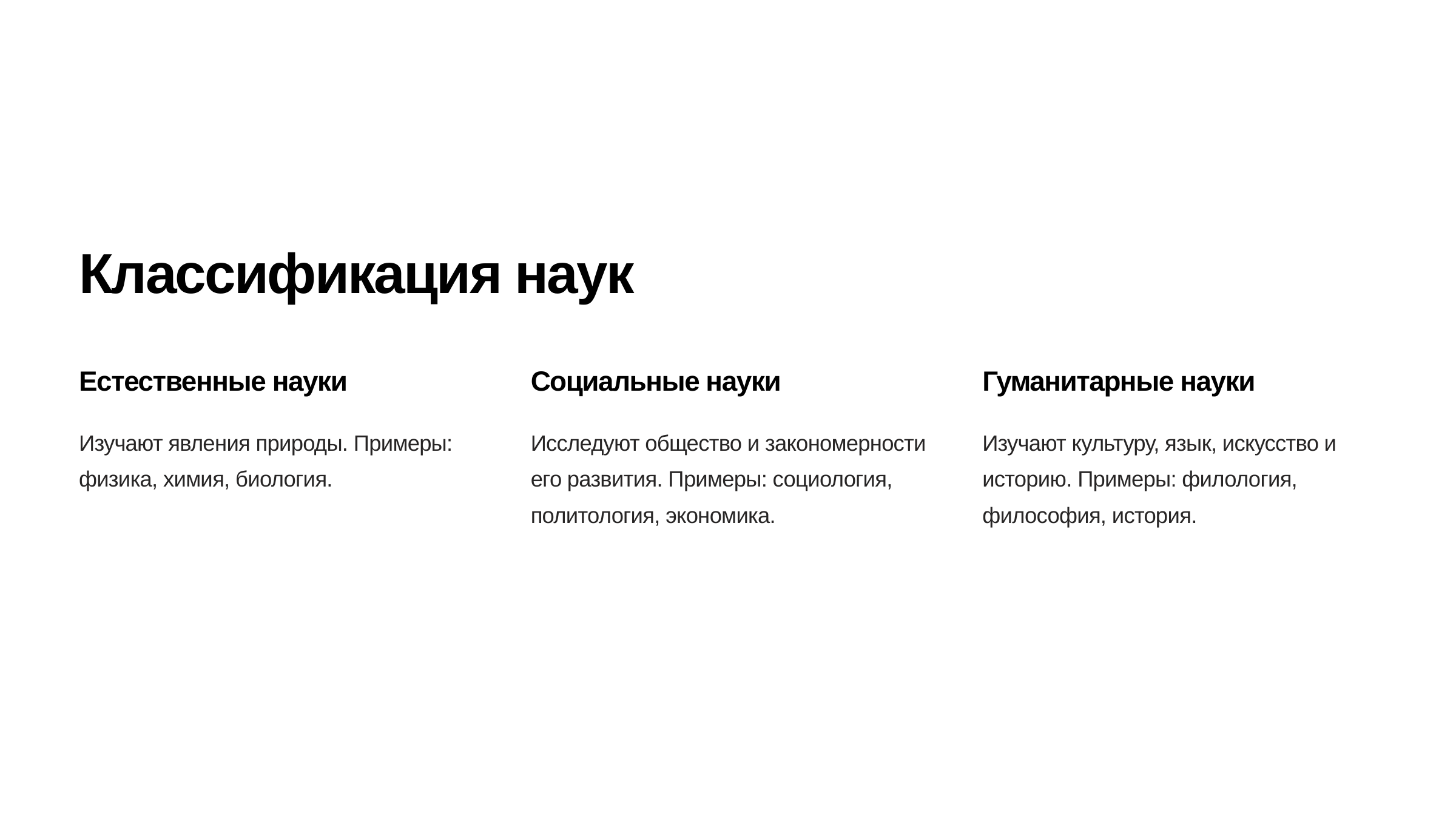

Классификация наук
Естественные науки
Социальные науки
Гуманитарные науки
Изучают явления природы. Примеры: физика, химия, биология.
Исследуют общество и закономерности его развития. Примеры: социология, политология, экономика.
Изучают культуру, язык, искусство и историю. Примеры: филология, философия, история.